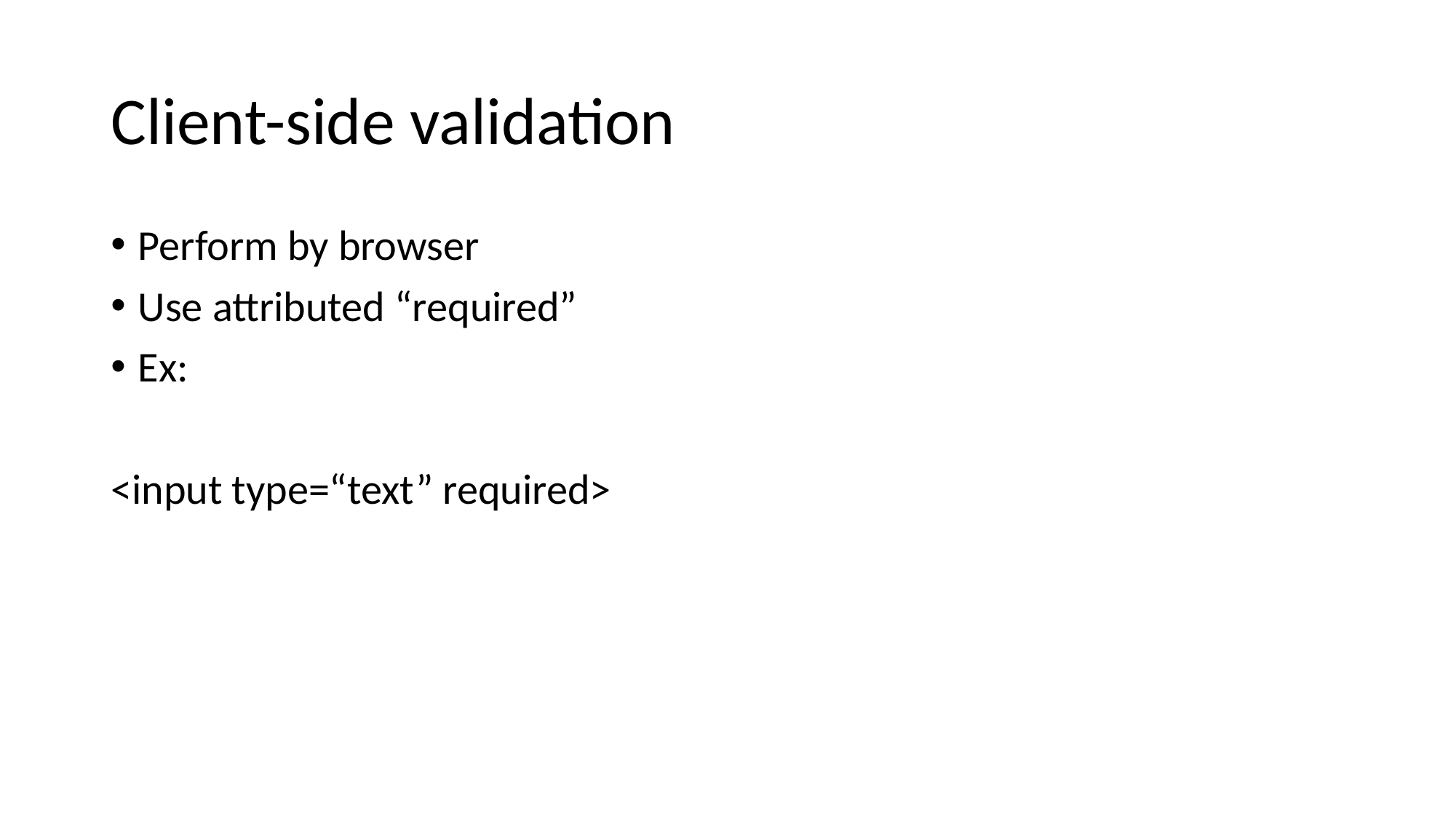

# Client-side validation
Perform by browser
Use attributed “required”
Ex:

<input type=“text” required>